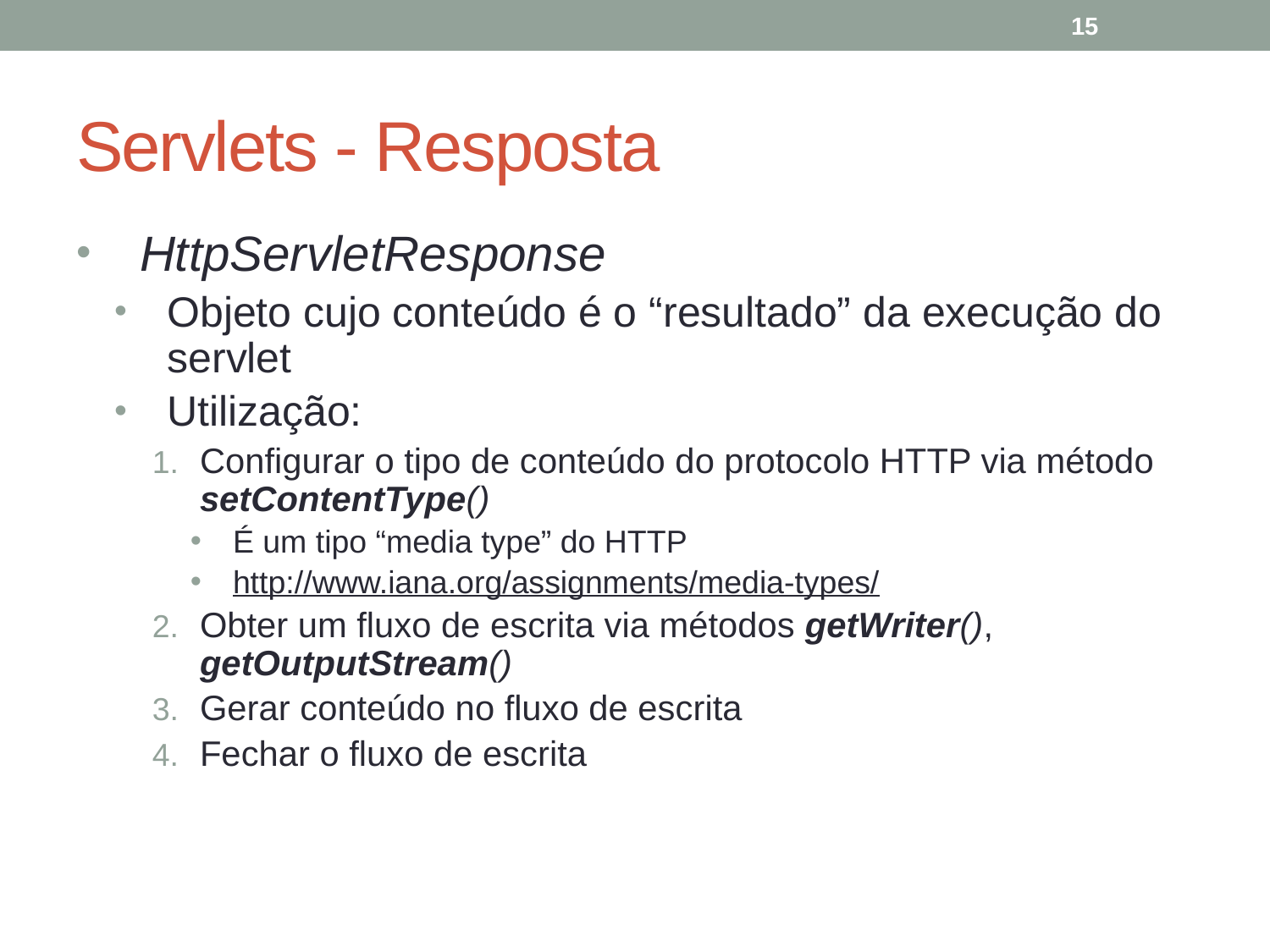

15
# Servlets - Resposta
HttpServletResponse
Objeto cujo conteúdo é o “resultado” da execução do servlet
Utilização:
Configurar o tipo de conteúdo do protocolo HTTP via método setContentType()
É um tipo “media type” do HTTP
http://www.iana.org/assignments/media-types/
Obter um fluxo de escrita via métodos getWriter(), getOutputStream()
Gerar conteúdo no fluxo de escrita
Fechar o fluxo de escrita